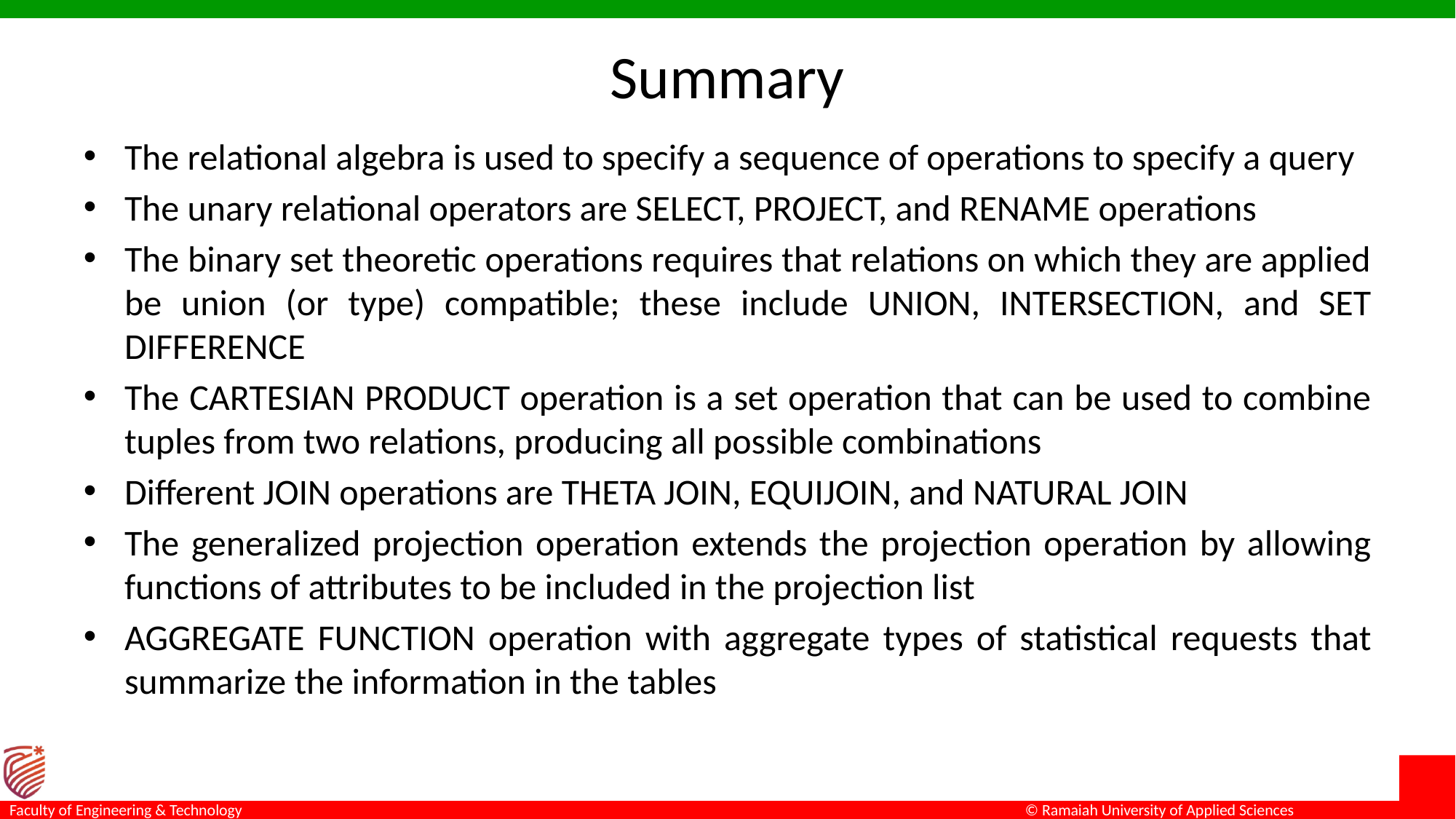

# Summary
The relational algebra is used to specify a sequence of operations to specify a query
The unary relational operators are SELECT, PROJECT, and RENAME operations
The binary set theoretic operations requires that relations on which they are applied be union (or type) compatible; these include UNION, INTERSECTION, and SET DIFFERENCE
The CARTESIAN PRODUCT operation is a set operation that can be used to combine tuples from two relations, producing all possible combinations
Different JOIN operations are THETA JOIN, EQUIJOIN, and NATURAL JOIN
The generalized projection operation extends the projection operation by allowing functions of attributes to be included in the projection list
AGGREGATE FUNCTION operation with aggregate types of statistical requests that summarize the information in the tables